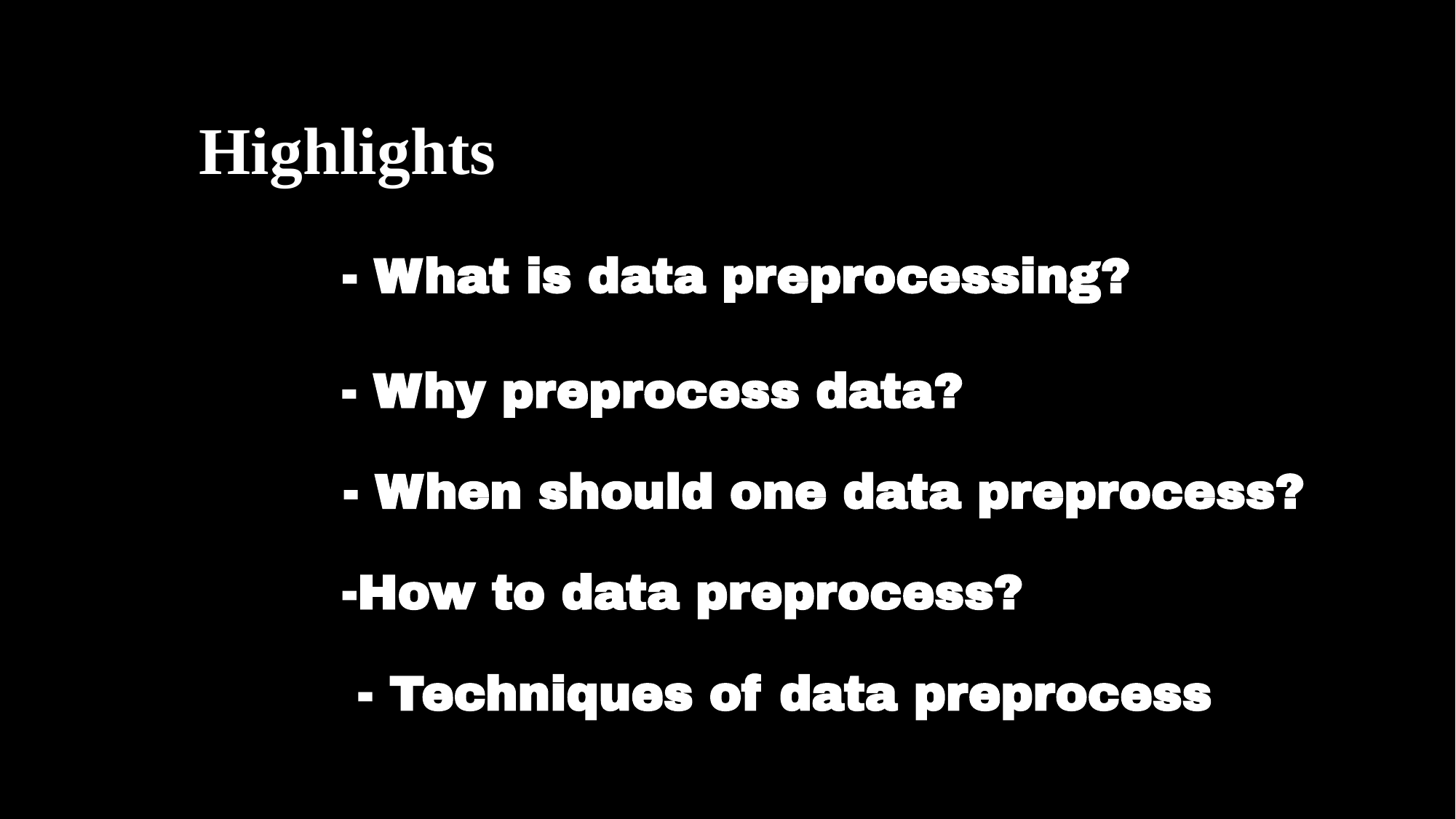

Highlights
- What is data preprocessing?
- Why preprocess data?
- When should one data preprocess?
-How to data preprocess?
- Techniques of data preprocess